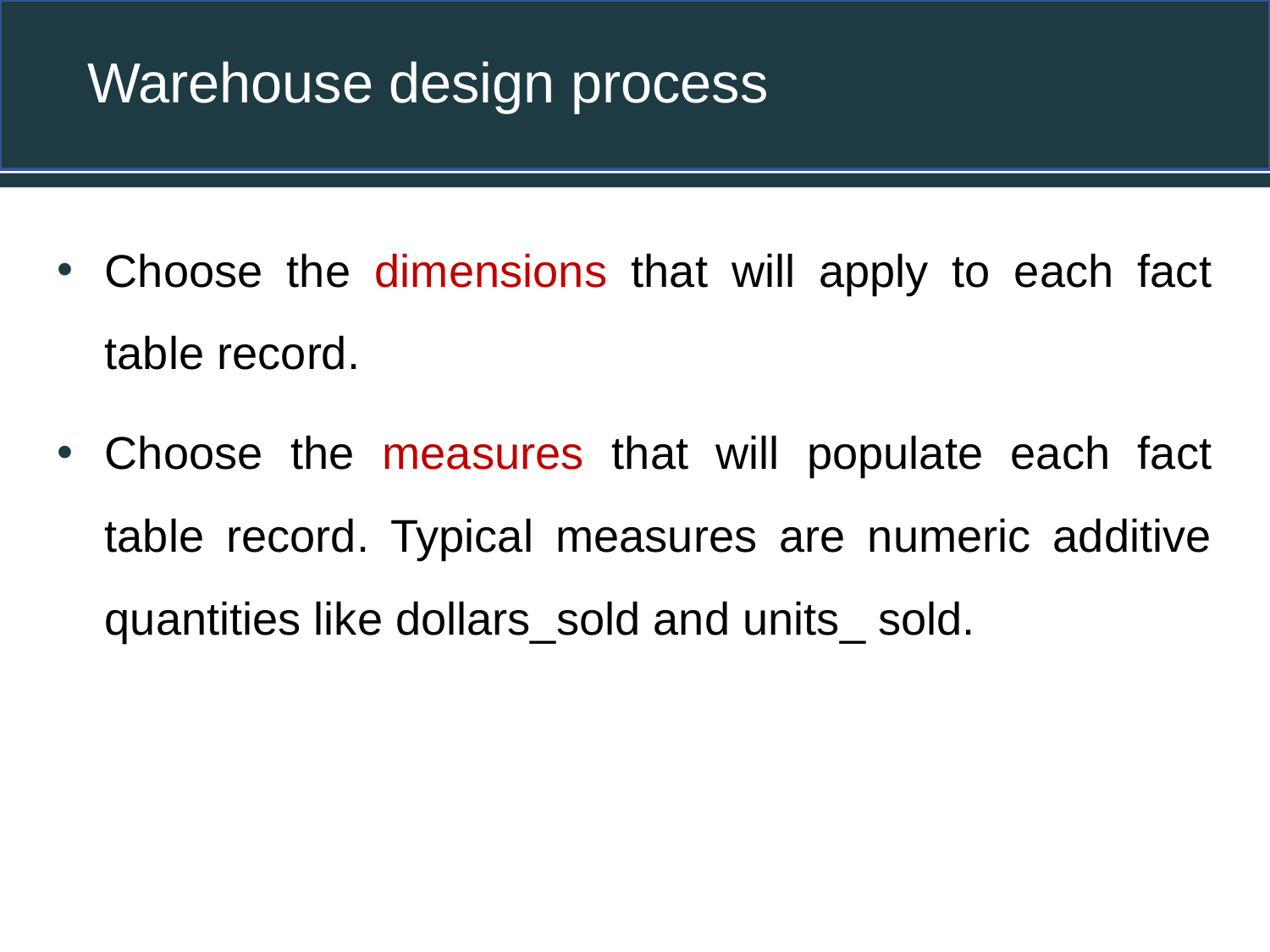

# Warehouse design process
Choose the dimensions that will apply to each fact table record.
Choose the measures that will populate each fact table record. Typical measures are numeric additive quantities like dollars_sold and units_ sold.